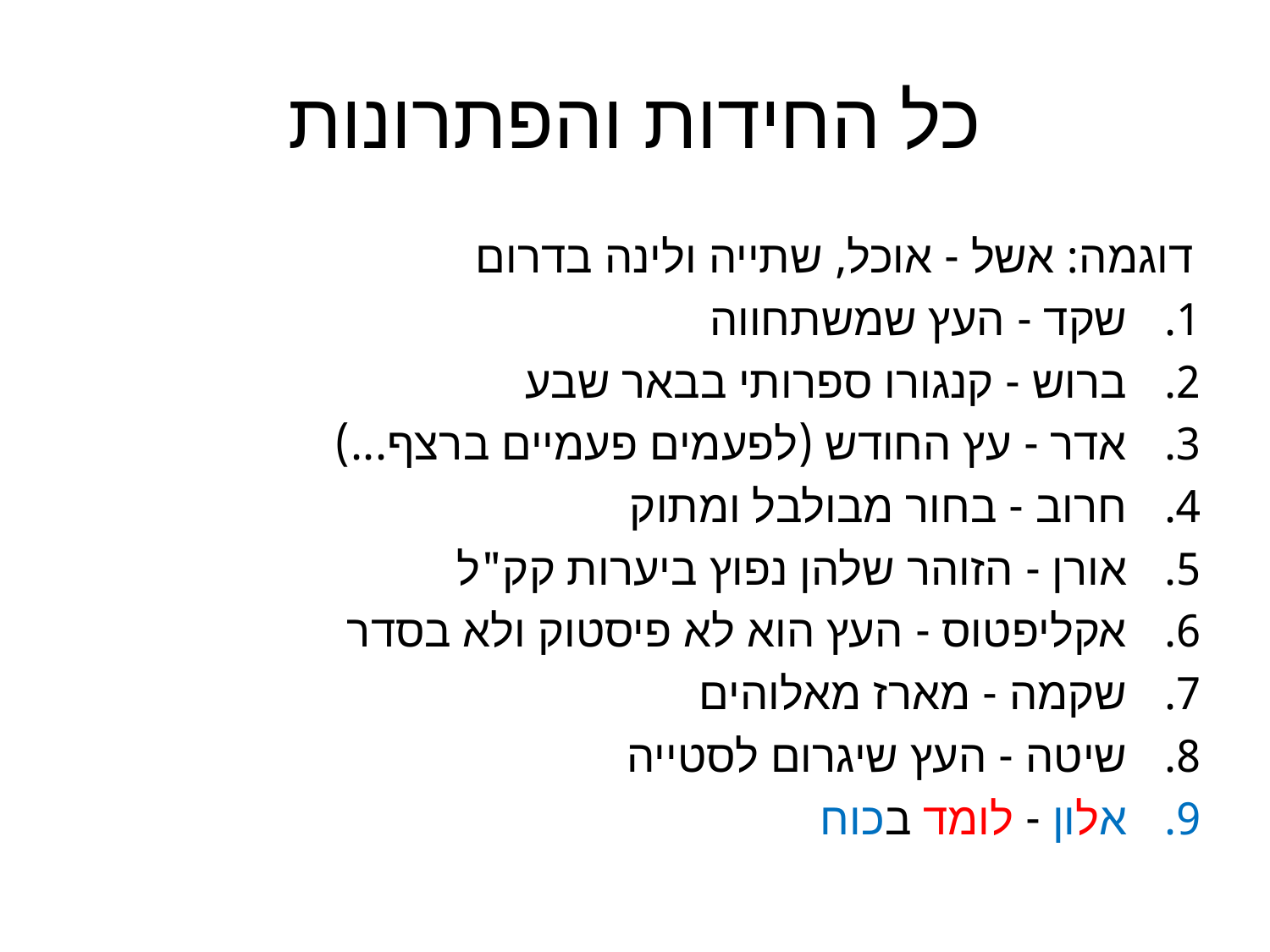

# כל החידות והפתרונות
דוגמה: אשל - אוכל, שתייה ולינה בדרום
שקד - העץ שמשתחווה
ברוש - קנגורו ספרותי בבאר שבע
אדר - עץ החודש (לפעמים פעמיים ברצף...)
חרוב - בחור מבולבל ומתוק
אורן - הזוהר שלהן נפוץ ביערות קק"ל
אקליפטוס - העץ הוא לא פיסטוק ולא בסדר
שקמה - מארז מאלוהים
שיטה - העץ שיגרום לסטייה
אלון - לומד בכוח